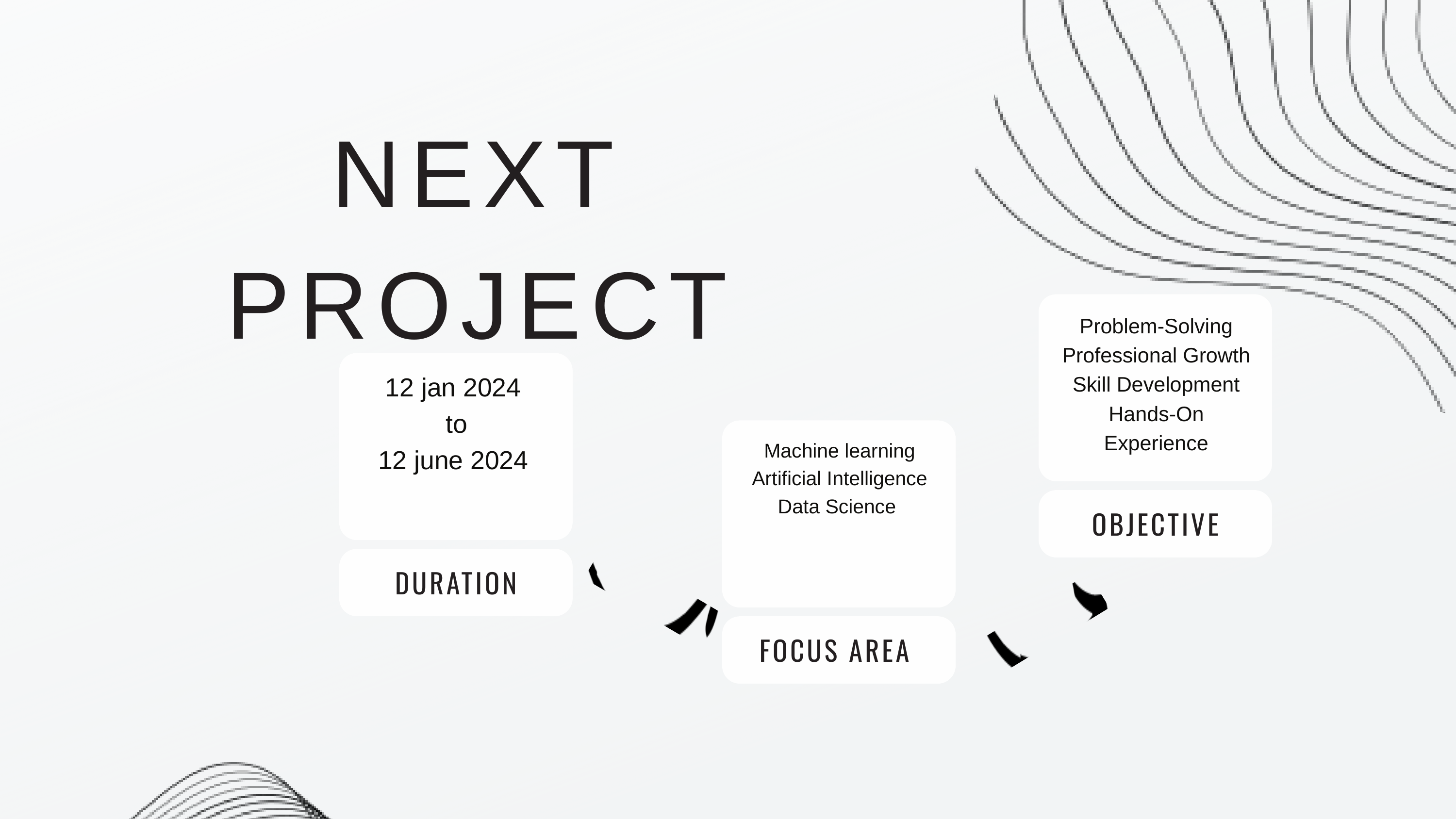

NEXT PROJECT

Problem-Solving
Professional Growth
Skill Development
Hands-On Experience

12 jan 2024
to
12 june 2024

Machine learning
Artificial Intelligence
Data Science

OBJECTIVE

DURATION

FOCUS AREA